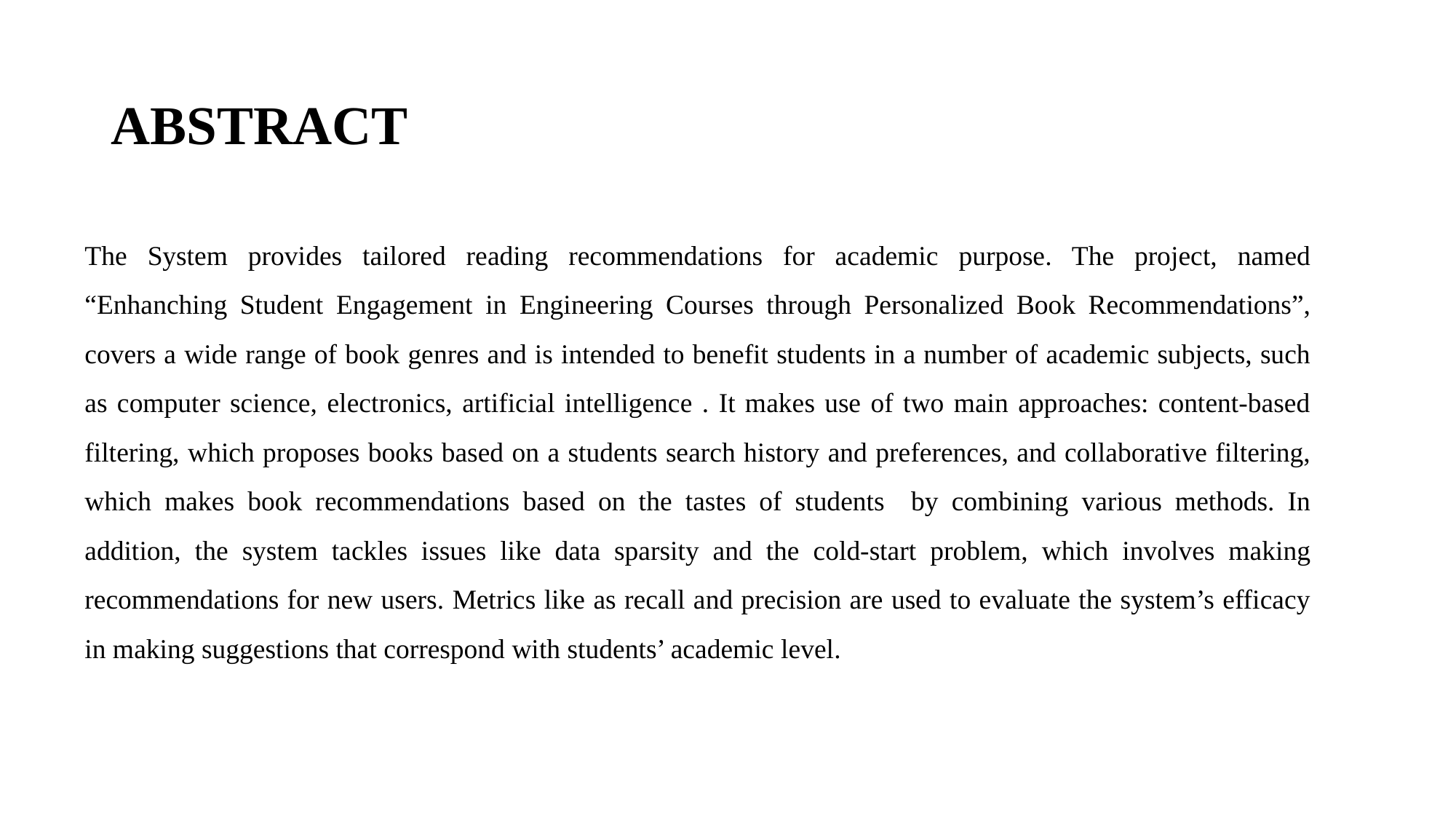

# ABSTRACT

The System provides tailored reading recommendations for academic purpose. The project, named “Enhanching Student Engagement in Engineering Courses through Personalized Book Recommendations”, covers a wide range of book genres and is intended to benefit students in a number of academic subjects, such as computer science, electronics, artificial intelligence . It makes use of two main approaches: content-based filtering, which proposes books based on a students search history and preferences, and collaborative filtering, which makes book recommendations based on the tastes of students  by combining various methods. In addition, the system tackles issues like data sparsity and the cold-start problem, which involves making recommendations for new users. Metrics like as recall and precision are used to evaluate the system’s efficacy in making suggestions that correspond with students’ academic level.